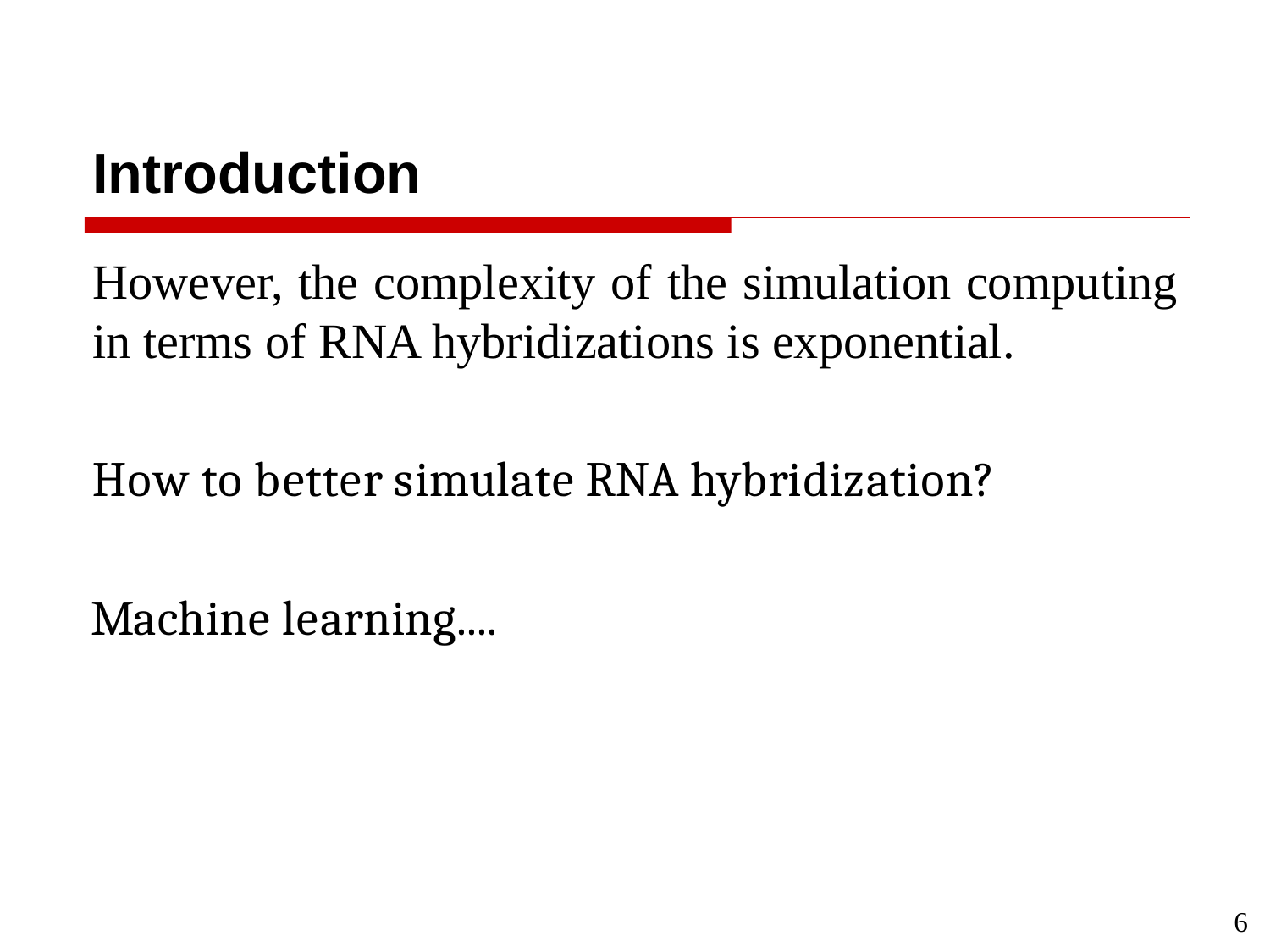

# Introduction
However, the complexity of the simulation computing in terms of RNA hybridizations is exponential.

How to better simulate RNA hybridization?

Machine learning....

6